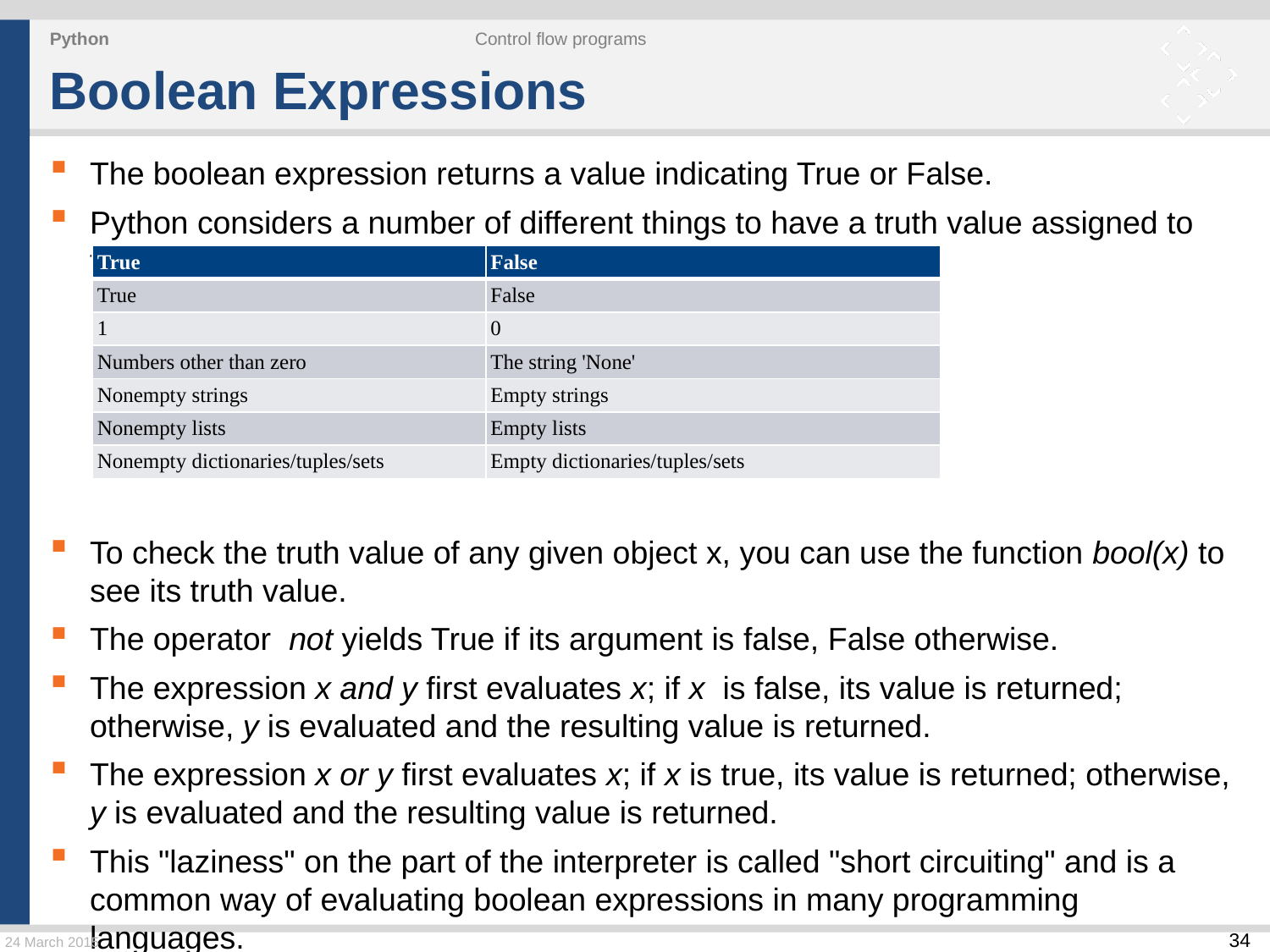

Python
Control flow programs
Boolean Expressions
The boolean expression returns a value indicating True or False.
Python considers a number of different things to have a truth value assigned to them

To check the truth value of any given object x, you can use the function bool(x) to see its truth value.
The operator  not yields True if its argument is false, False otherwise.
The expression x and y first evaluates x; if x  is false, its value is returned; otherwise, y is evaluated and the resulting value is returned.
The expression x or y first evaluates x; if x is true, its value is returned; otherwise, y is evaluated and the resulting value is returned.
This "laziness" on the part of the interpreter is called "short circuiting" and is a common way of evaluating boolean expressions in many programming languages.

| True | False |
| --- | --- |
| True | False |
| 1 | 0 |
| Numbers other than zero | The string 'None' |
| Nonempty strings | Empty strings |
| Nonempty lists | Empty lists |
| Nonempty dictionaries/tuples/sets | Empty dictionaries/tuples/sets |
24 March 2015